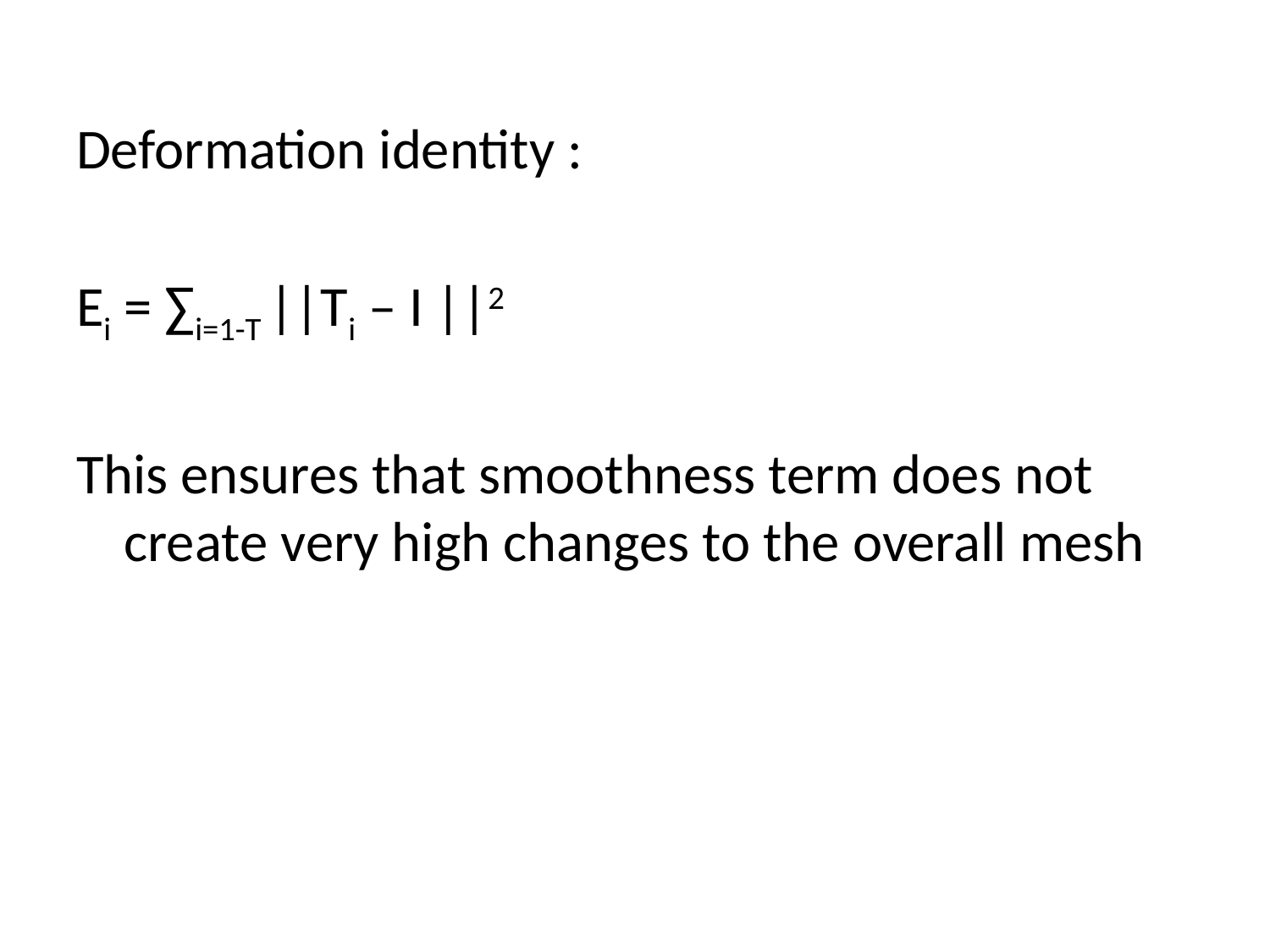

Deformation identity :

Ei = ∑i=1-T ||Ti – I ||2

This ensures that smoothness term does not create very high changes to the overall mesh